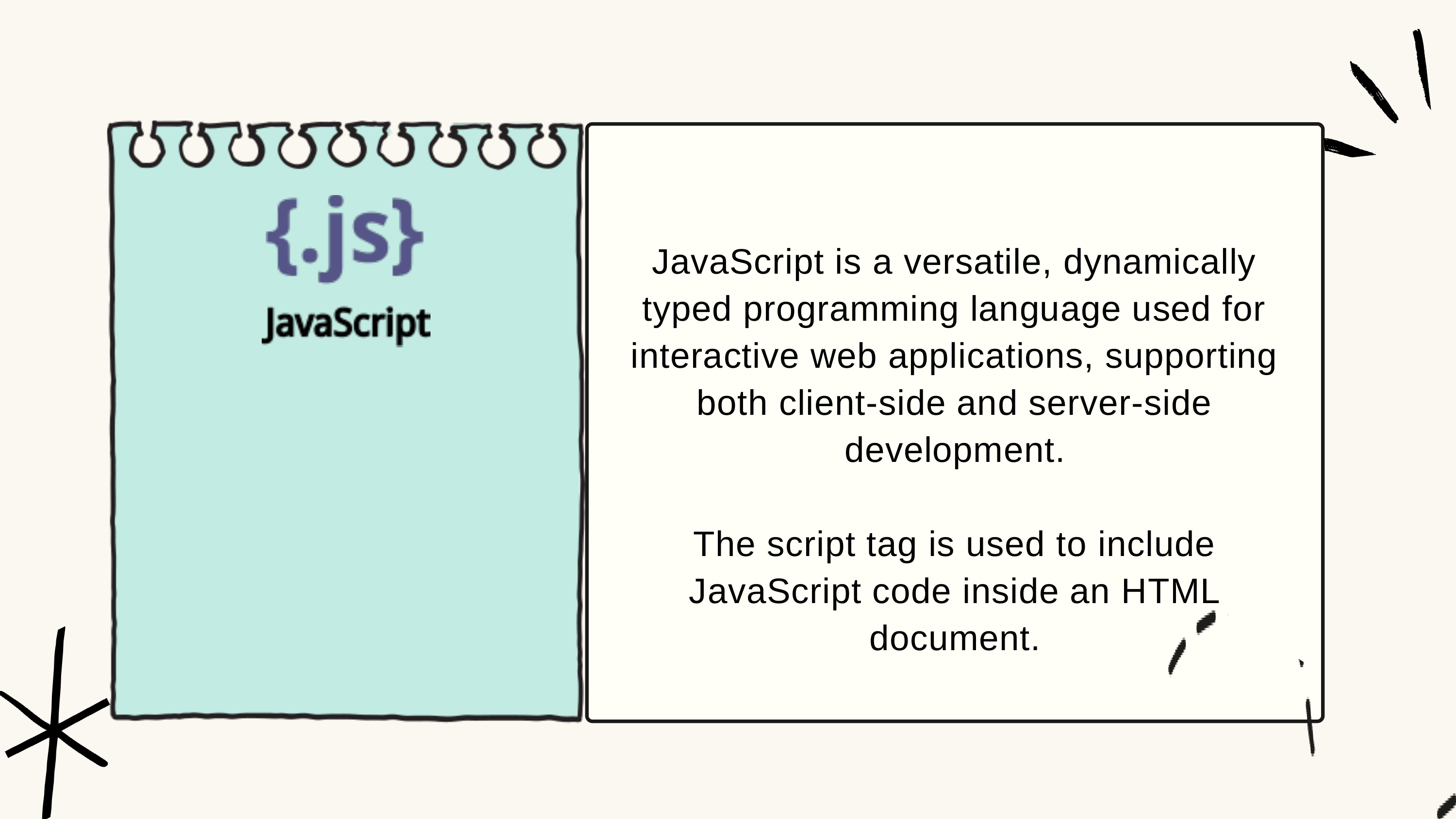

JavaScript is a versatile, dynamically typed programming language used for interactive web applications, supporting both client-side and server-side development.

The script tag is used to include JavaScript code inside an HTML document.